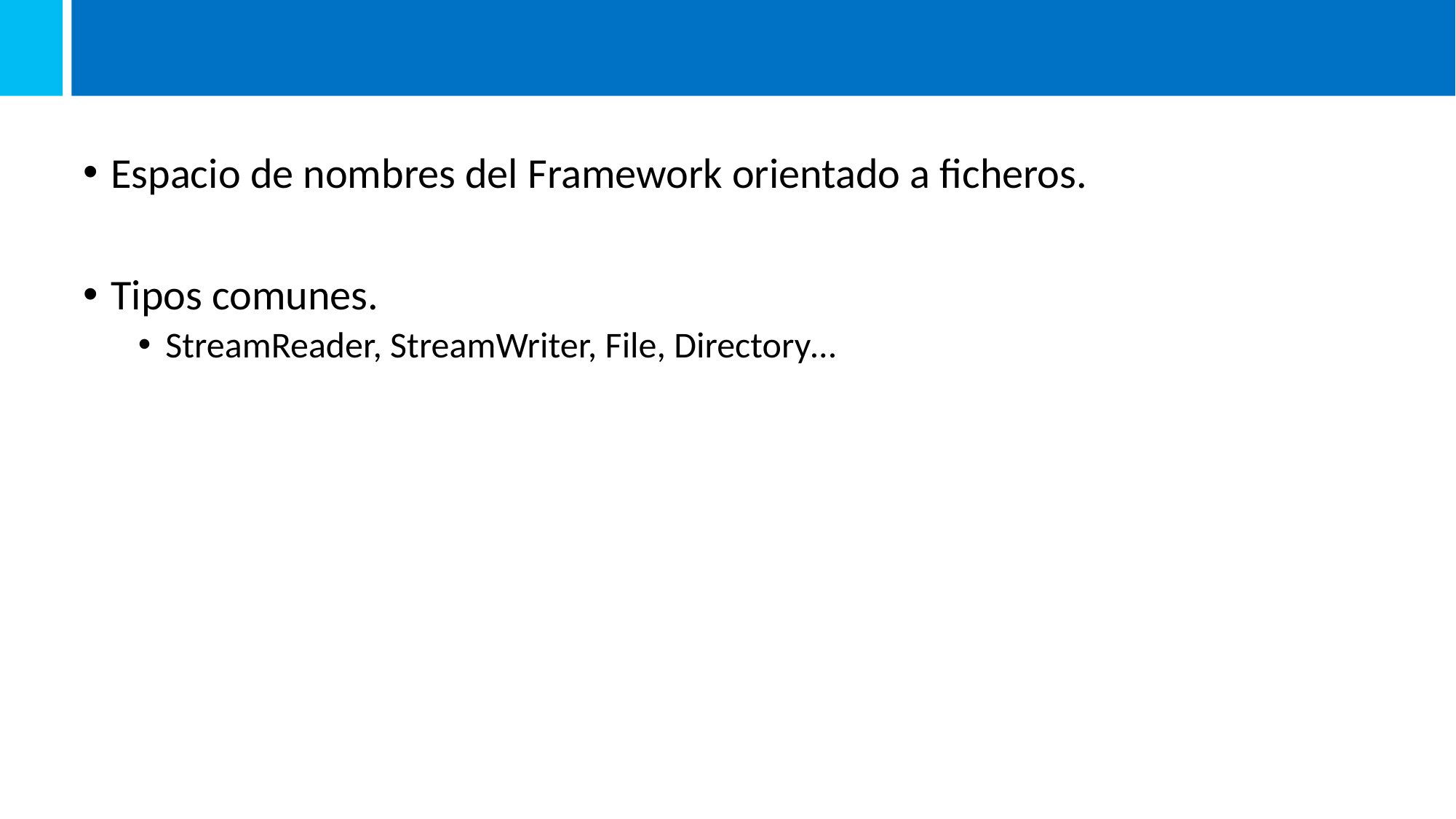

#
Espacio de nombres del Framework orientado a ficheros.

Tipos comunes.
StreamReader, StreamWriter, File, Directory…